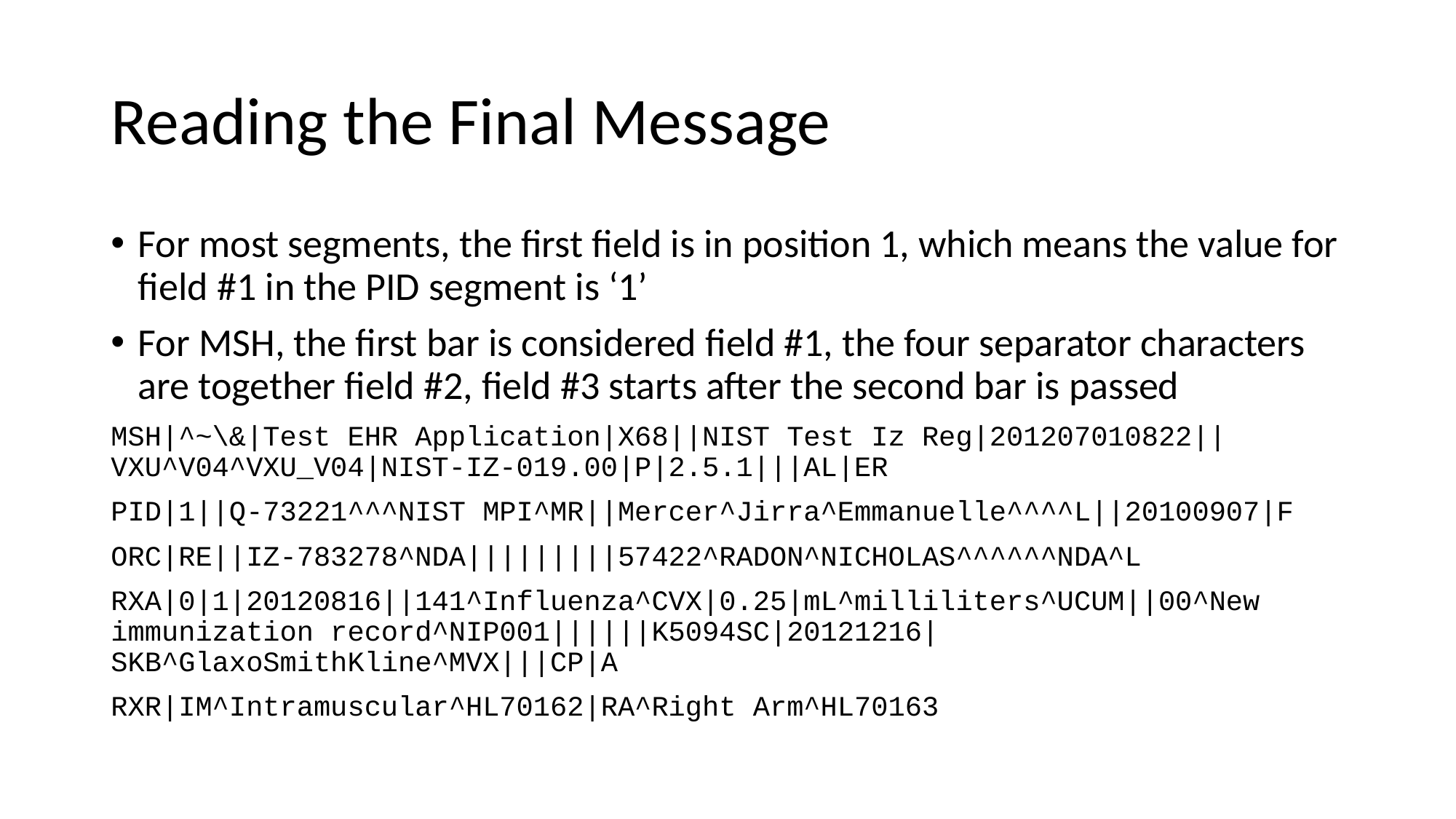

# Reading the Final Message
For most segments, the first field is in position 1, which means the value for field #1 in the PID segment is ‘1’
For MSH, the first bar is considered field #1, the four separator characters are together field #2, field #3 starts after the second bar is passed
MSH|^~\&|Test EHR Application|X68||NIST Test Iz Reg|201207010822||VXU^V04^VXU_V04|NIST-IZ-019.00|P|2.5.1|||AL|ER
PID|1||Q-73221^^^NIST MPI^MR||Mercer^Jirra^Emmanuelle^^^^L||20100907|F
ORC|RE||IZ-783278^NDA|||||||||57422^RADON^NICHOLAS^^^^^^NDA^L
RXA|0|1|20120816||141^Influenza^CVX|0.25|mL^milliliters^UCUM||00^New immunization record^NIP001||||||K5094SC|20121216|SKB^GlaxoSmithKline^MVX|||CP|A
RXR|IM^Intramuscular^HL70162|RA^Right Arm^HL70163